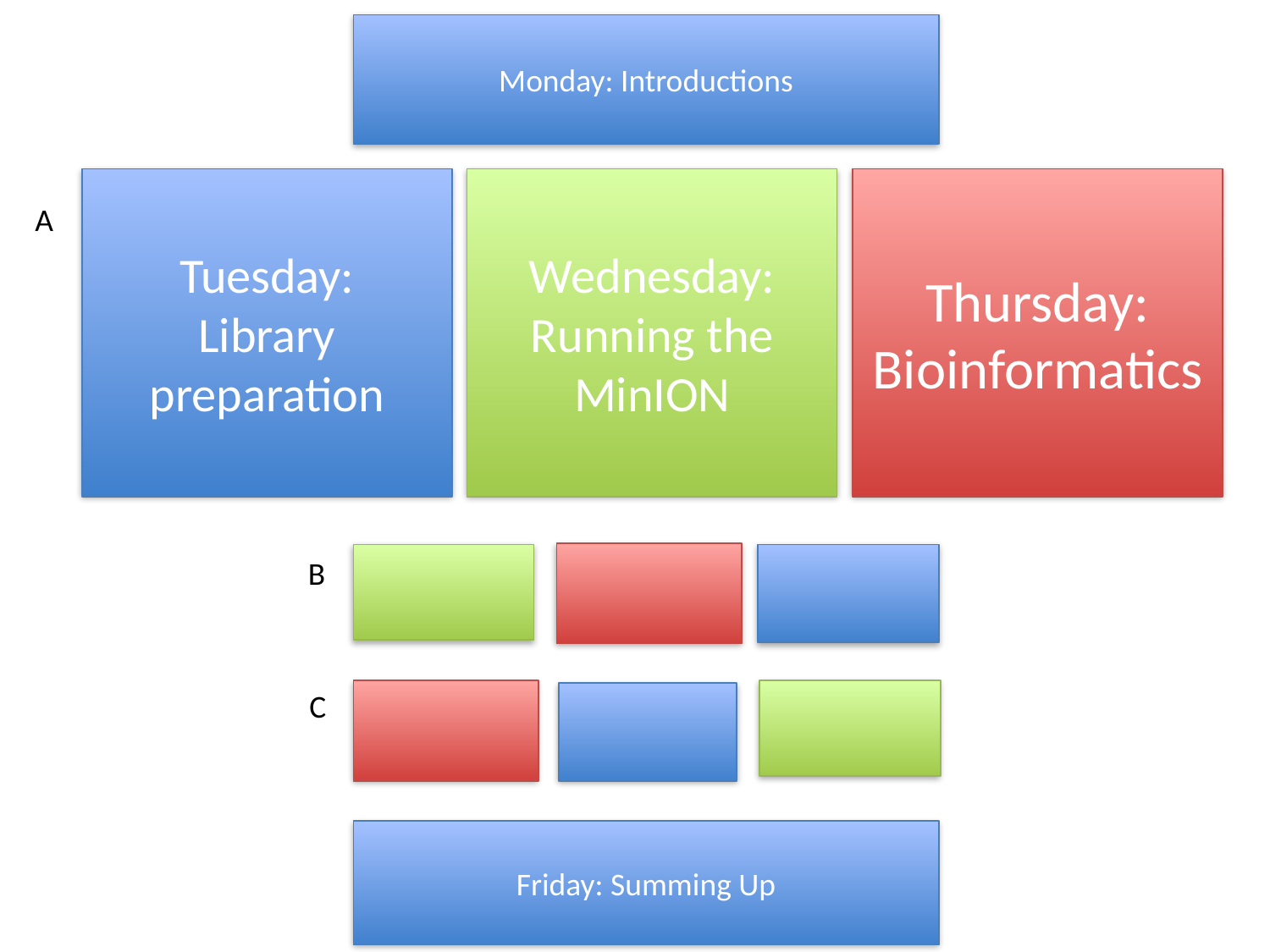

Monday: Introductions
Tuesday:
Library preparation
Wednesday:
Running the MinION
Thursday:
Bioinformatics
A

B
C

Friday: Summing Up